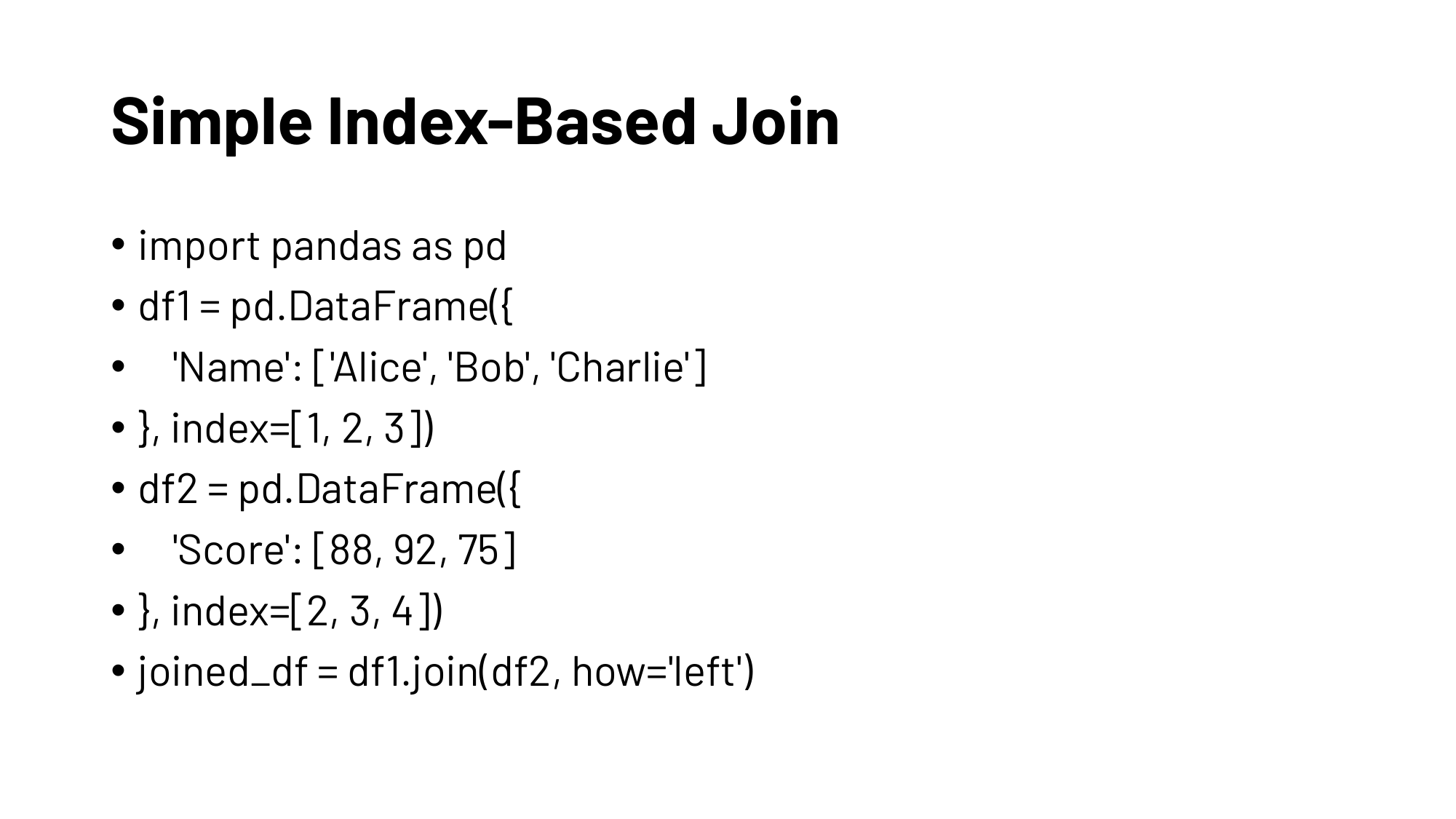

# Simple Index-Based Join
import pandas as pd
df1 = pd.DataFrame({
    'Name': ['Alice', 'Bob', 'Charlie']
}, index=[1, 2, 3])
df2 = pd.DataFrame({
    'Score': [88, 92, 75]
}, index=[2, 3, 4])
joined_df = df1.join(df2, how='left')